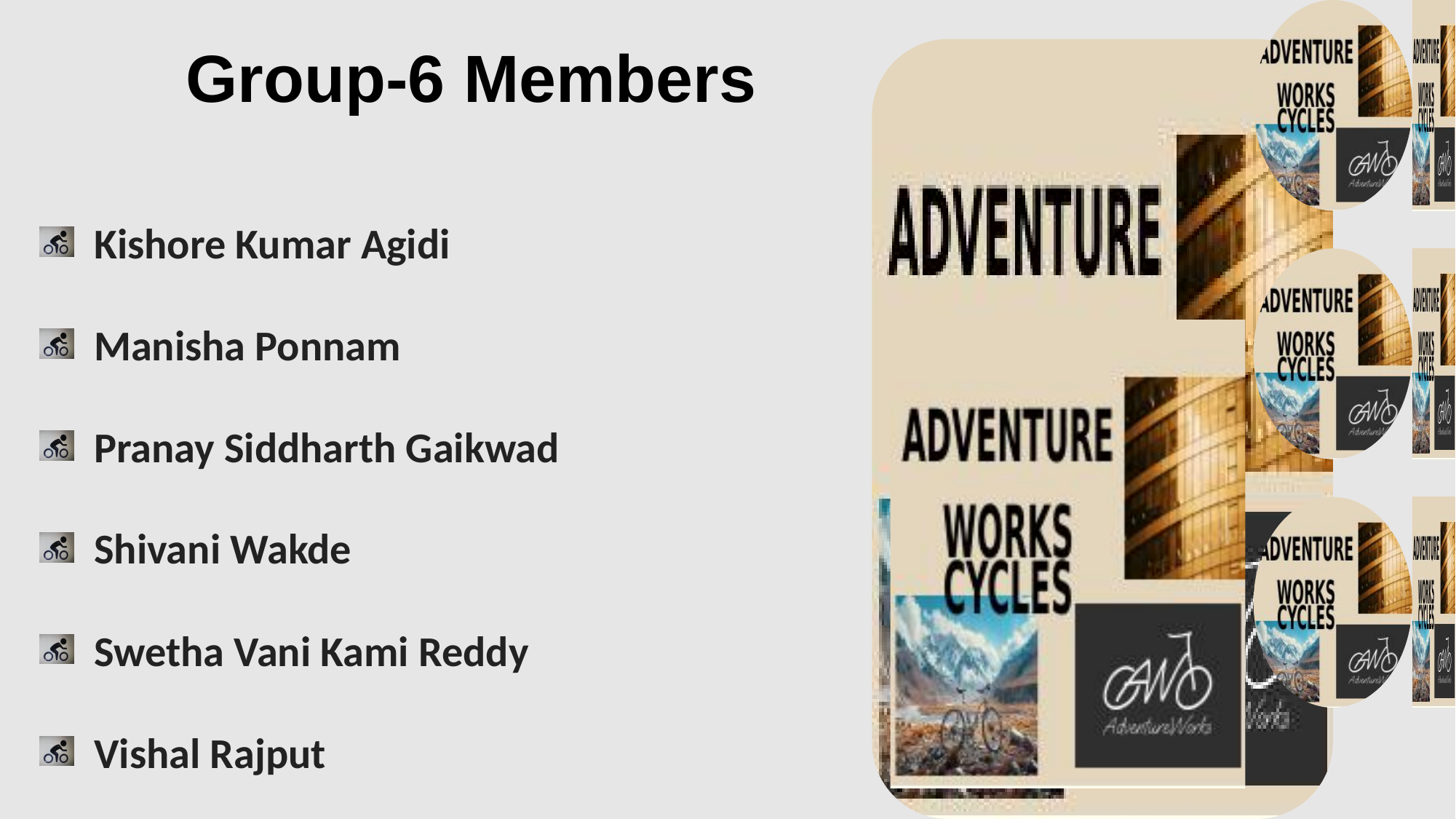

Group-6 Members
Kishore Kumar Agidi

Manisha Ponnam

Pranay Siddharth Gaikwad

Shivani Wakde

Swetha Vani Kami Reddy

Vishal Rajput